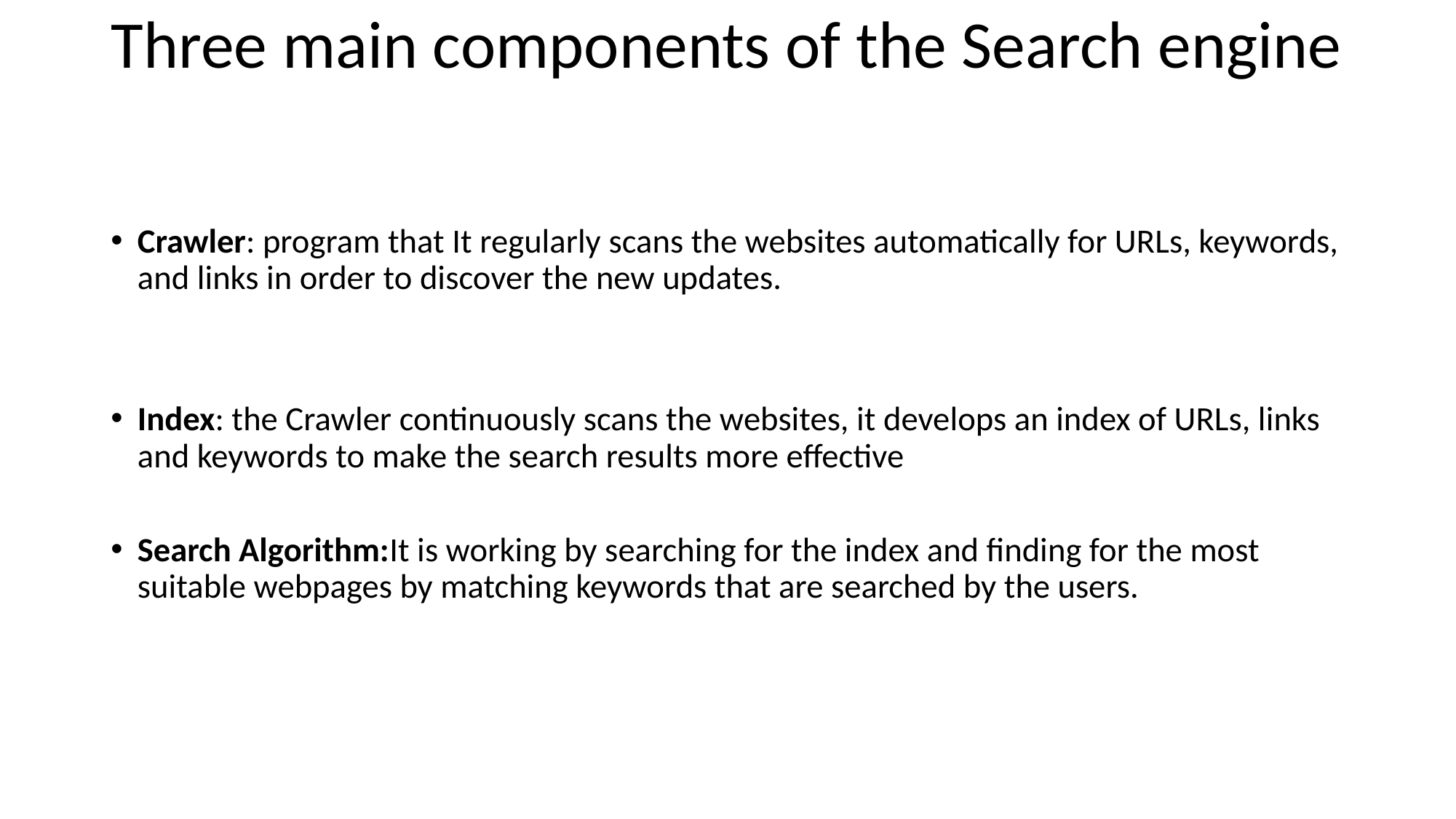

# Three main components of the Search engine
Crawler: program that It regularly scans the websites automatically for URLs, keywords, and links in order to discover the new updates.

Index: the Crawler continuously scans the websites, it develops an index of URLs, links and keywords to make the search results more effective

Search Algorithm:It is working by searching for the index and finding for the most suitable webpages by matching keywords that are searched by the users.